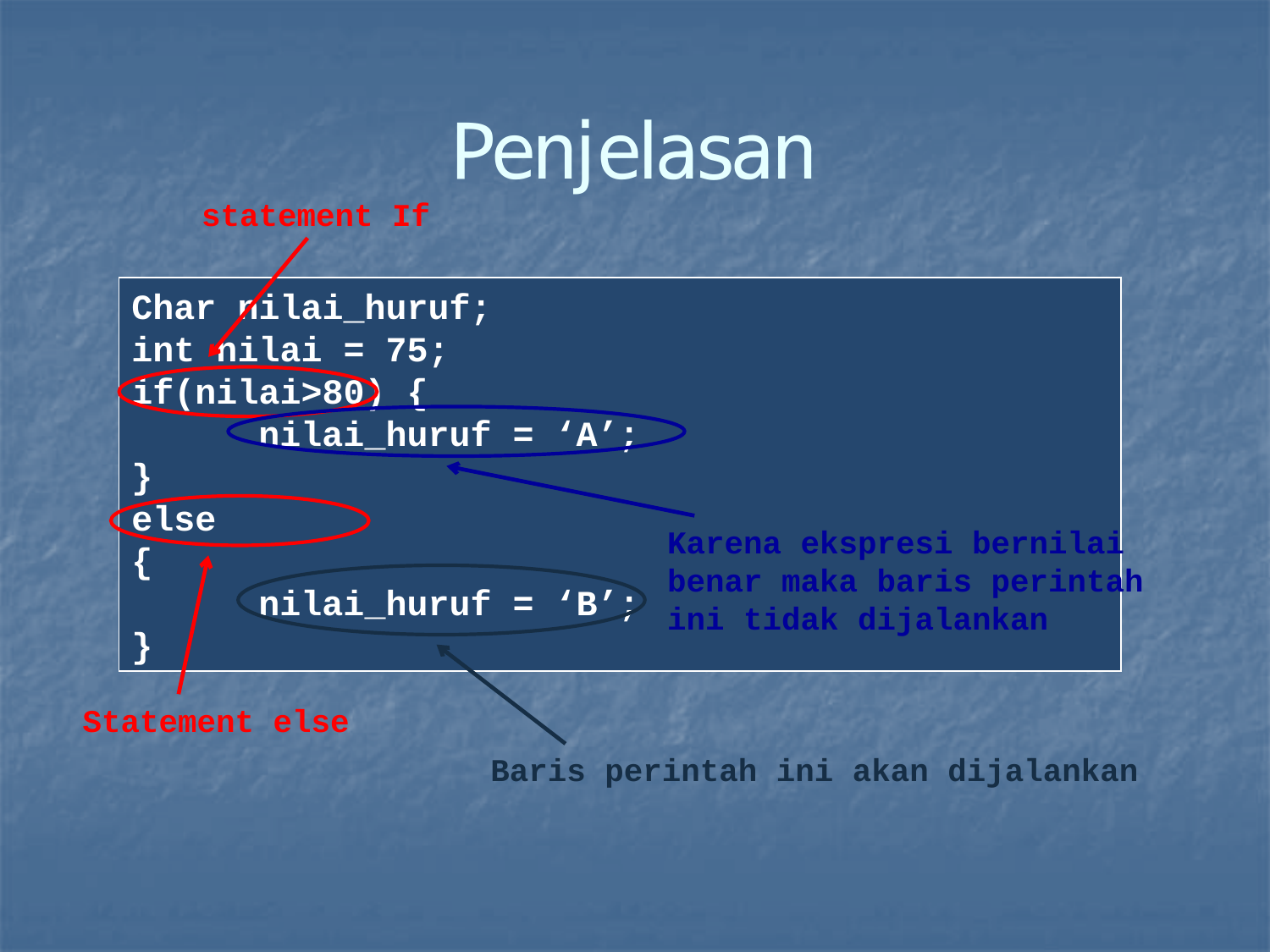

# Penjelasan
statement If
Char nilai_huruf;
int nilai = 75;
if(nilai>80) {
	nilai_huruf = ‘A’;
}
else
{
	nilai_huruf = ‘B’;
}

Karena ekspresi bernilai benar maka baris perintah ini tidak dijalankan

Statement else
Baris perintah ini akan dijalankan